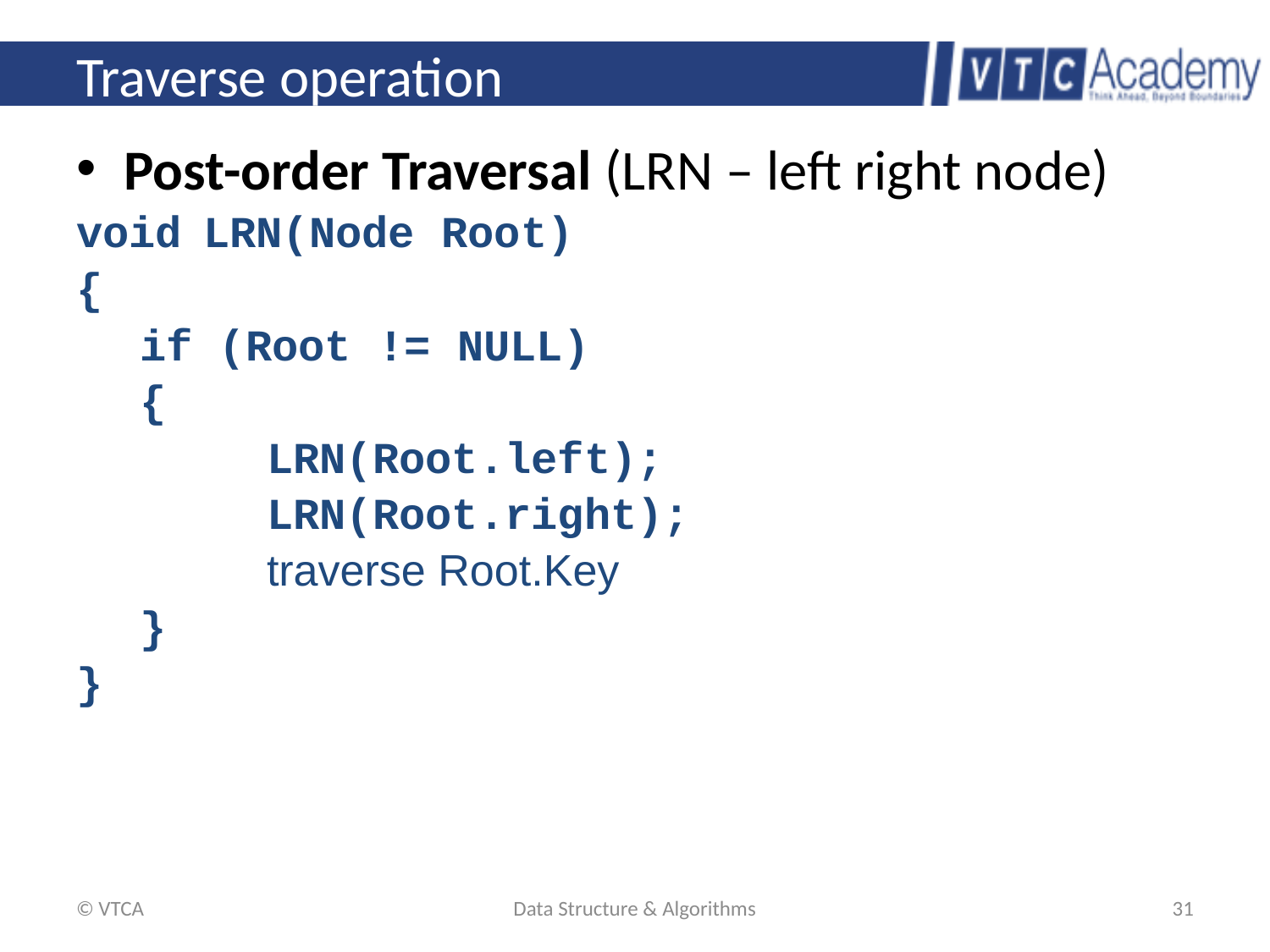

# Traverse operation
Post-order Traversal (LRN – left right node)
void	LRN(Node Root)
{
if (Root != NULL)
{
	LRN(Root.left);
	LRN(Root.right);
	traverse Root.Key
}
}

© VTCA
Data Structure & Algorithms
31